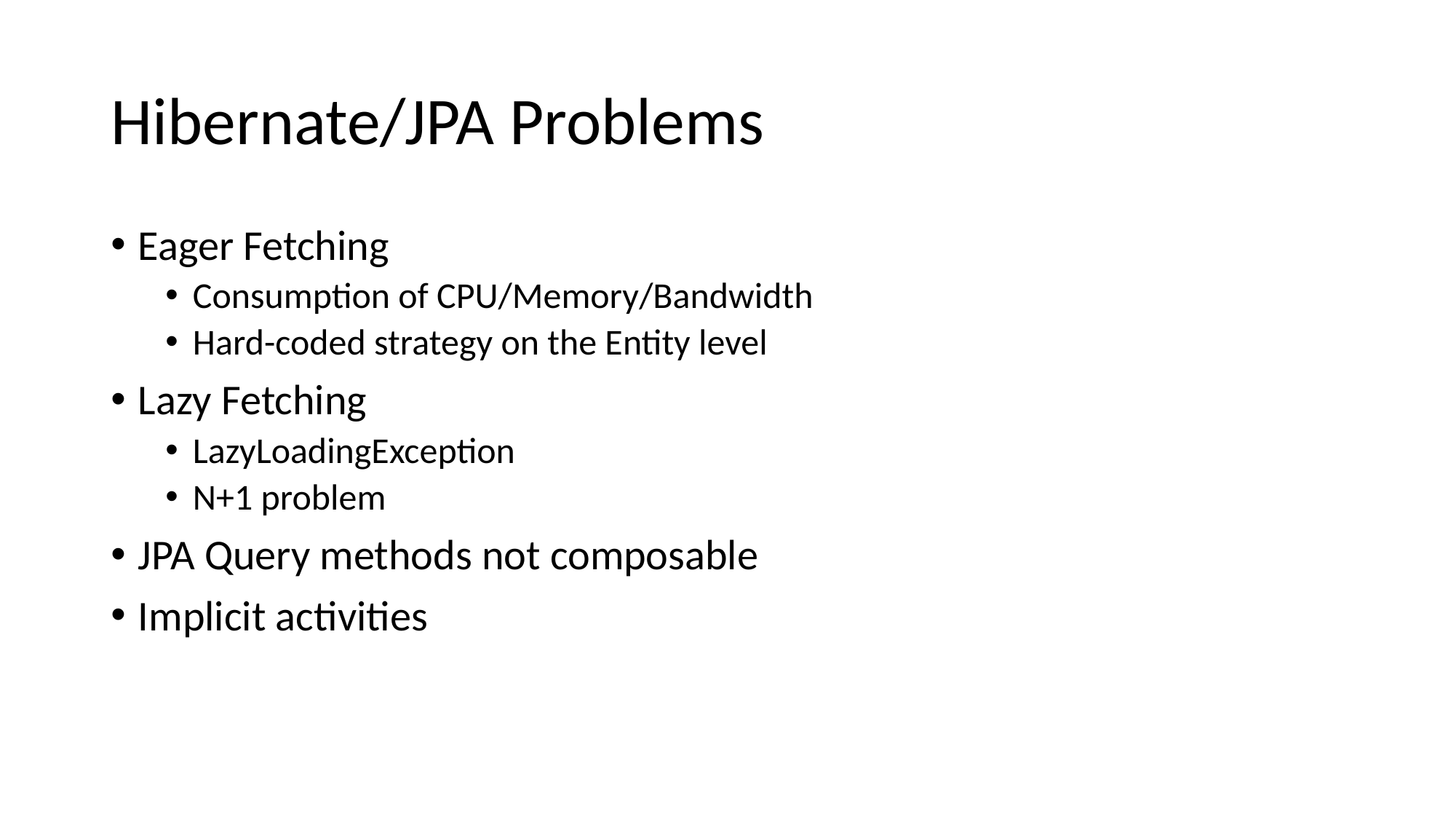

# Hibernate/JPA Problems
Eager Fetching
Consumption of CPU/Memory/Bandwidth
Hard-coded strategy on the Entity level
Lazy Fetching
LazyLoadingException
N+1 problem
JPA Query methods not composable
Implicit activities